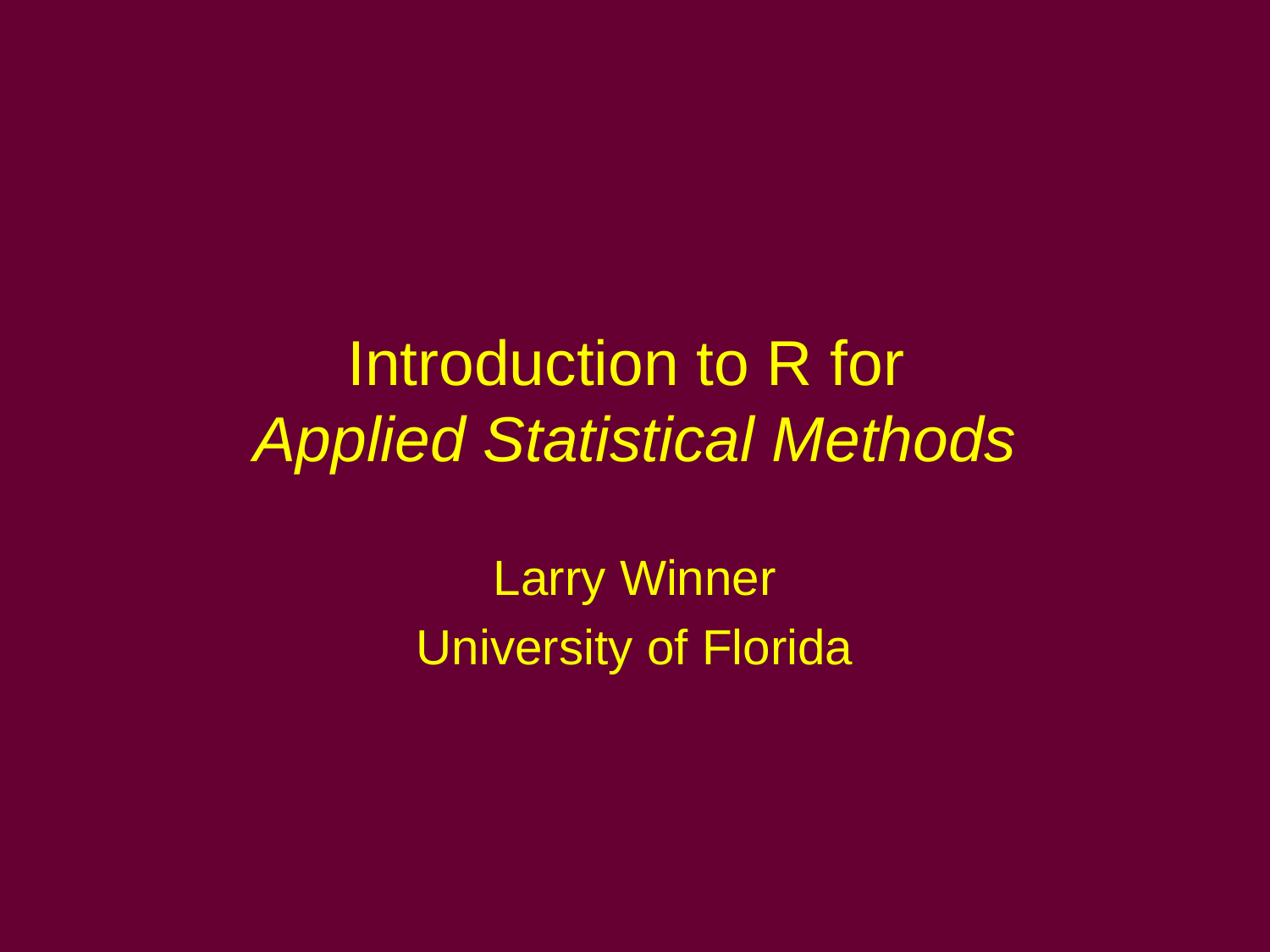

# Introduction to R for Applied Statistical Methods
Larry Winner
University of Florida